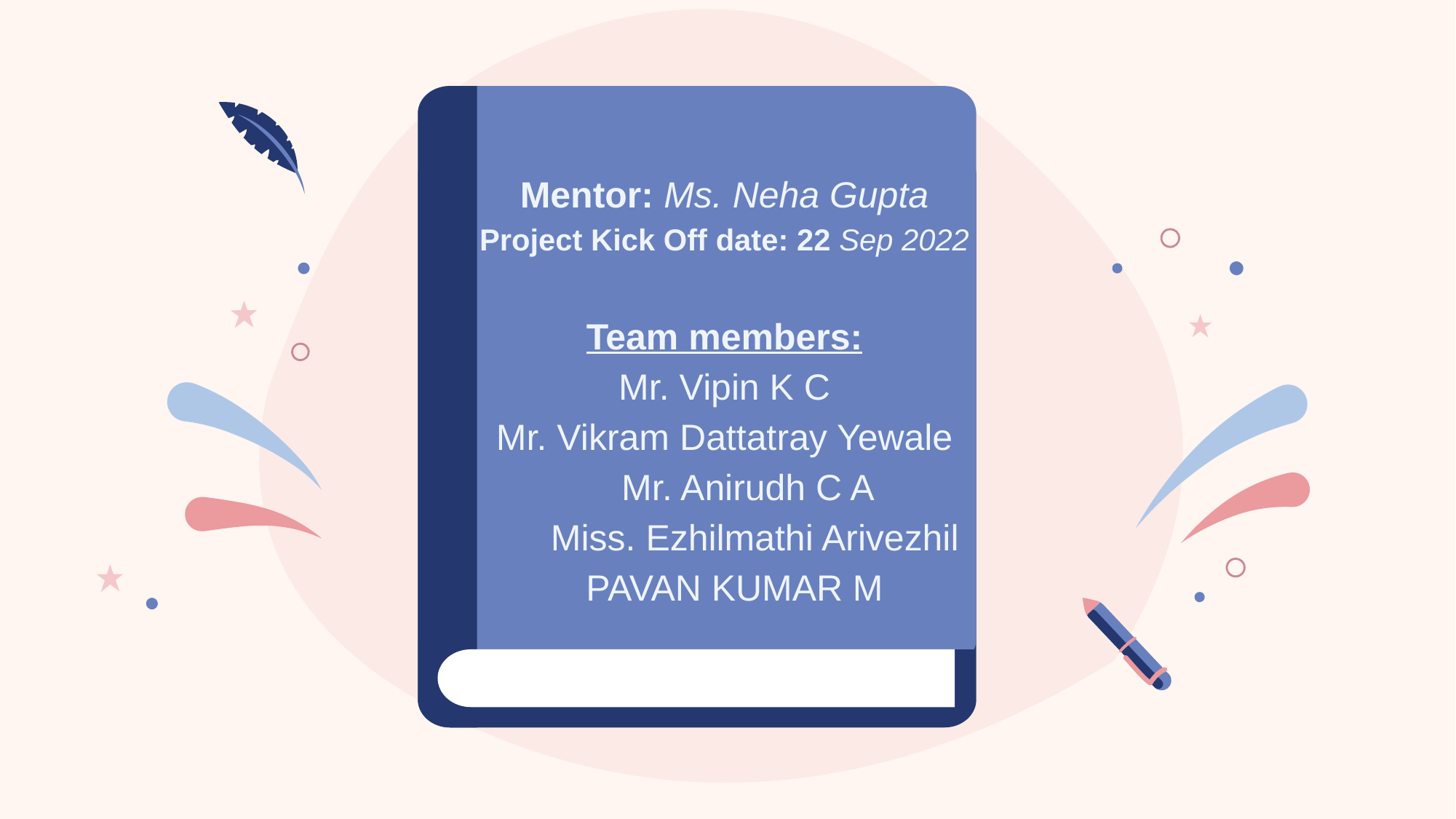

# Mentor: Ms. Neha Gupta Project Kick Off date: 22 Sep 2022 Team members: Mr. Vipin K C Mr. Vikram Dattatray Yewale Mr. Anirudh C A Miss. Ezhilmathi Arivezhil PAVAN KUMAR M